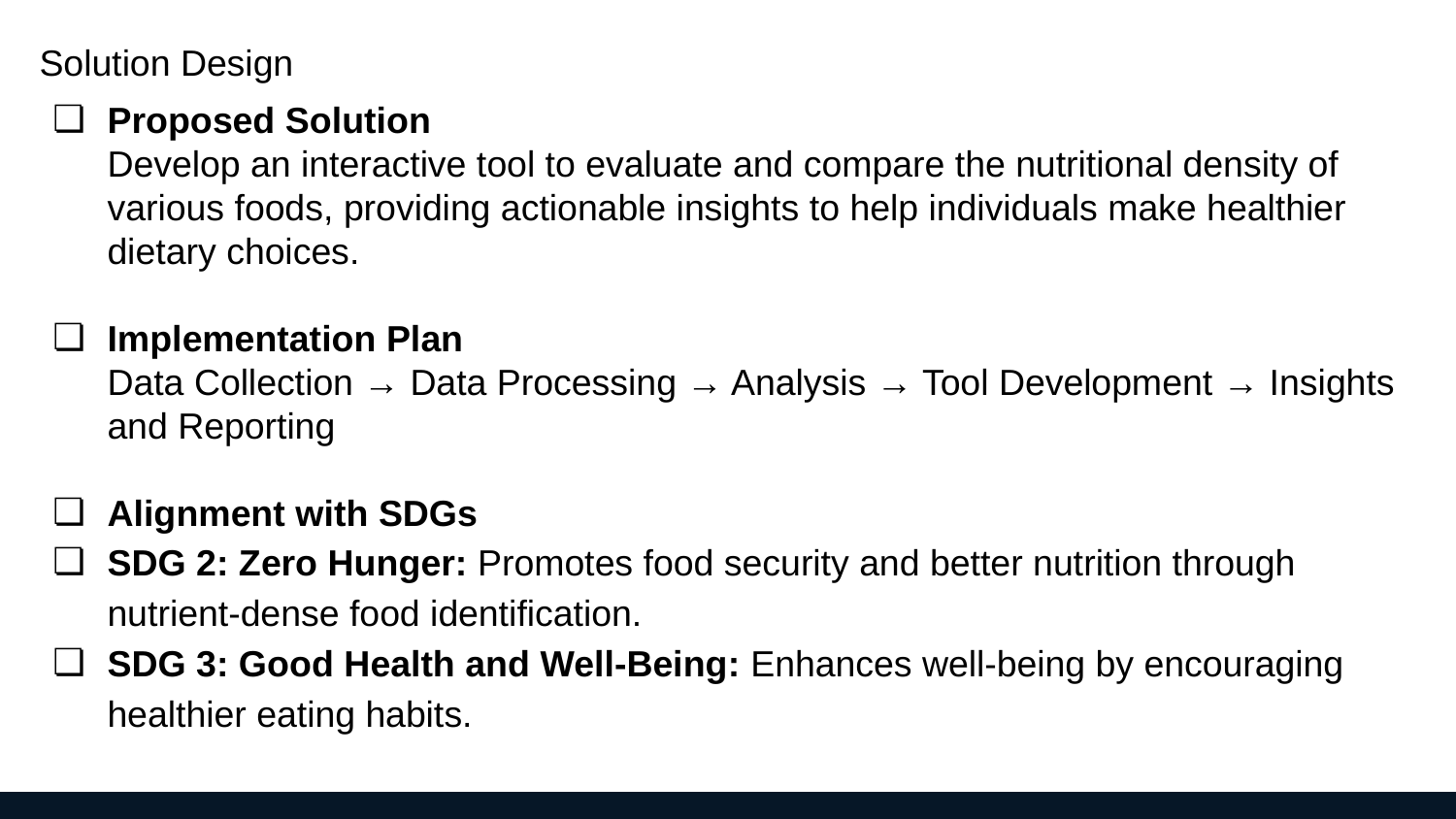

Solution Design
Proposed Solution
Develop an interactive tool to evaluate and compare the nutritional density of various foods, providing actionable insights to help individuals make healthier dietary choices.

Implementation Plan
Data Collection → Data Processing → Analysis → Tool Development → Insights and Reporting

Alignment with SDGs
SDG 2: Zero Hunger: Promotes food security and better nutrition through nutrient-dense food identification.
SDG 3: Good Health and Well-Being: Enhances well-being by encouraging healthier eating habits.
.